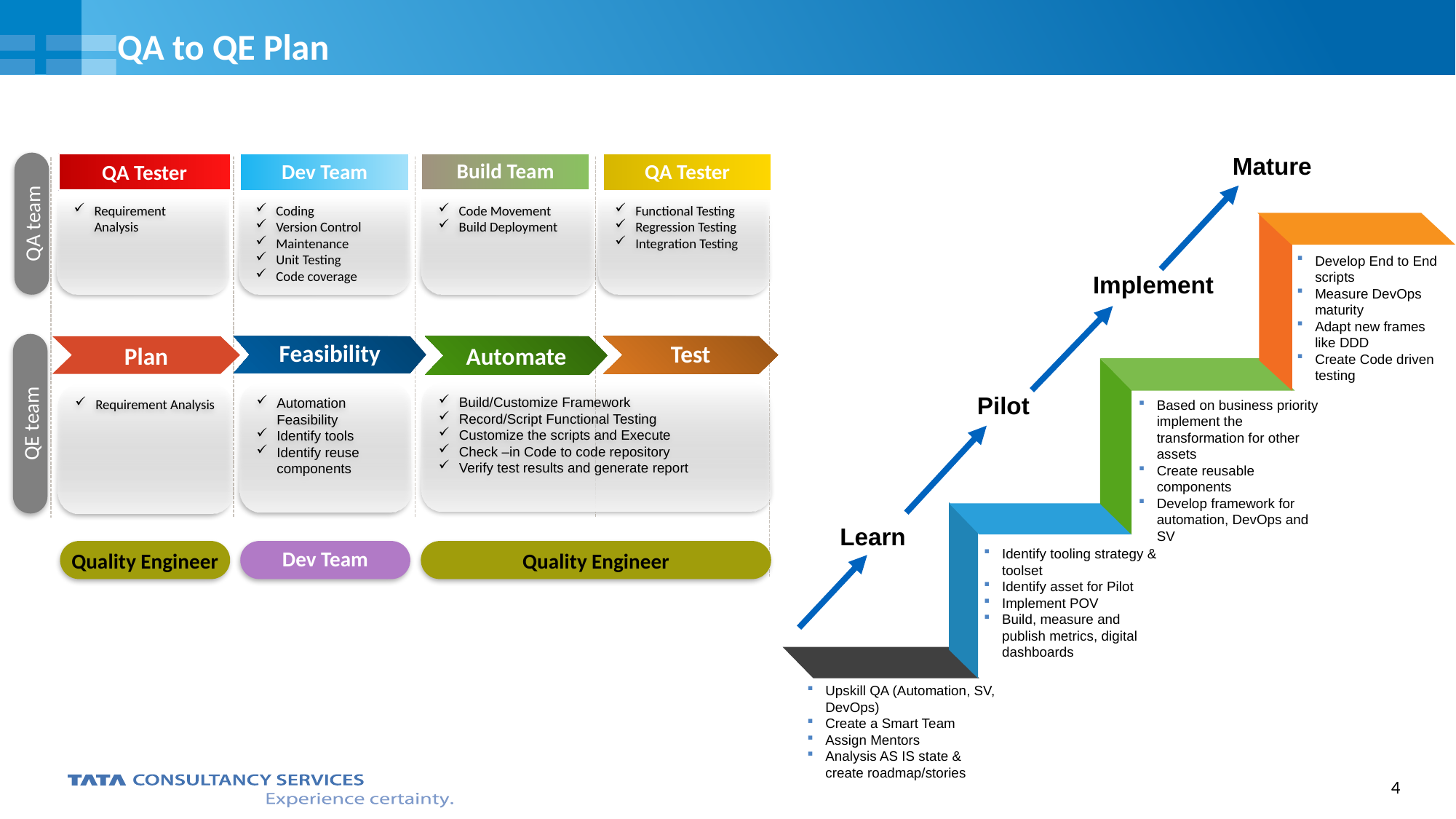

# QA to QE Plan
Mature
QA Tester
Dev Team
Build Team
QA Tester

Requirement Analysis
Coding
Version Control
Maintenance
Unit Testing
Code coverage
Code Movement
Build Deployment
Functional Testing
Regression Testing
Integration Testing
QA team

Develop End to End scripts
Measure DevOps maturity
Adapt new frames like DDD
Create Code driven testing
Implement

Plan
Feasibility
Automate
Test

Build/Customize Framework
Record/Script Functional Testing
Customize the scripts and Execute
Check –in Code to code repository
Verify test results and generate report
Automation Feasibility
Identify tools
Identify reuse components
Requirement Analysis
Pilot
Based on business priority implement the transformation for other assets
Create reusable components
Develop framework for automation, DevOps and SV
QE team

Learn
Quality Engineer
Dev Team
Quality Engineer
Identify tooling strategy & toolset
Identify asset for Pilot
Implement POV
Build, measure and publish metrics, digital dashboards

Upskill QA (Automation, SV, DevOps)
Create a Smart Team
Assign Mentors
Analysis AS IS state & create roadmap/stories